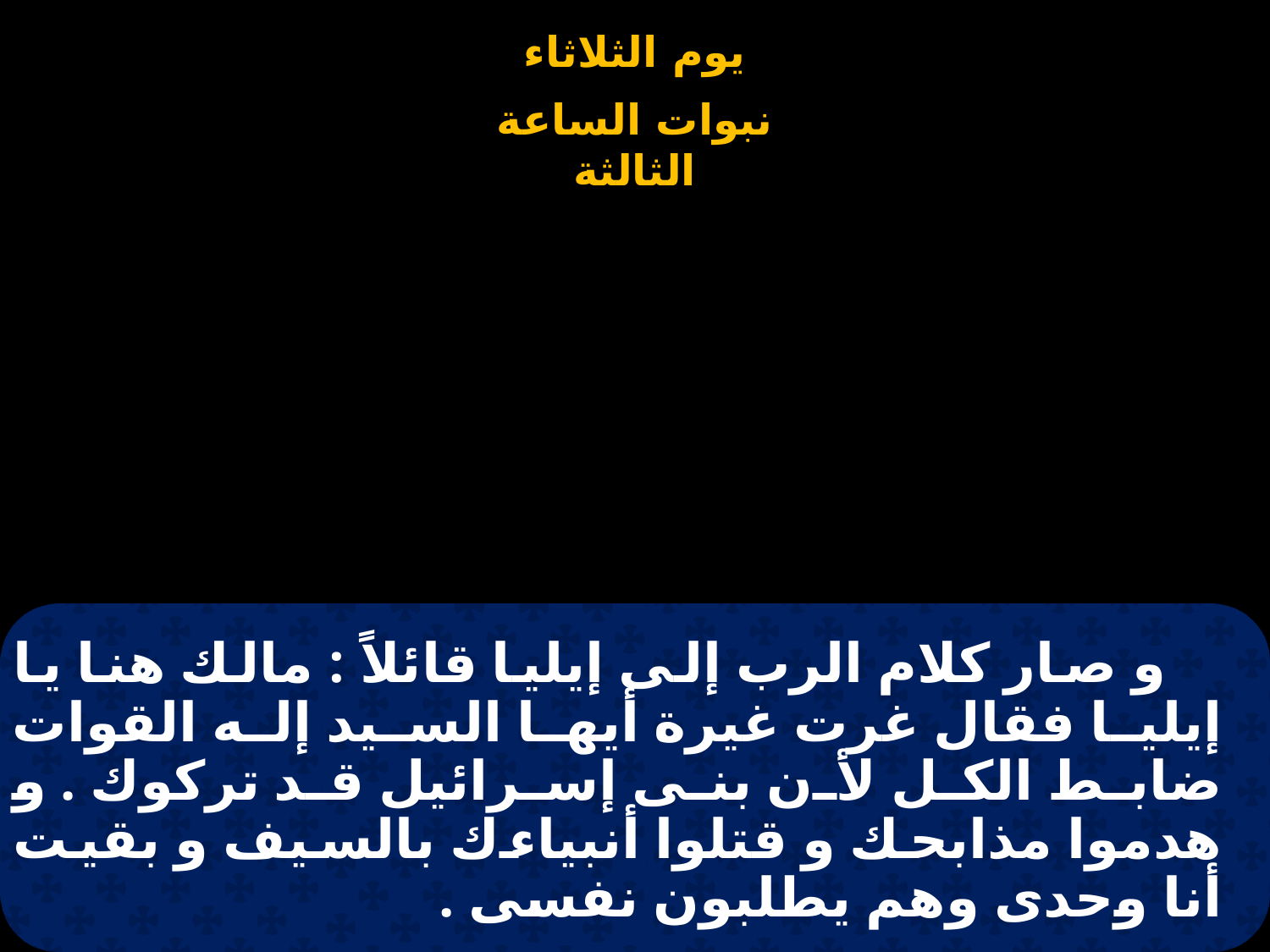

# و صار كلام الرب إلى إيليا قائلاً : مالك هنا يا إيليا فقال غرت غيرة أيها السيد إله القوات ضابط الكل لأن بنى إسرائيل قد تركوك . و هدموا مذابحك و قتلوا أنبياءك بالسيف و بقيت أنا وحدى وهم يطلبون نفسى .